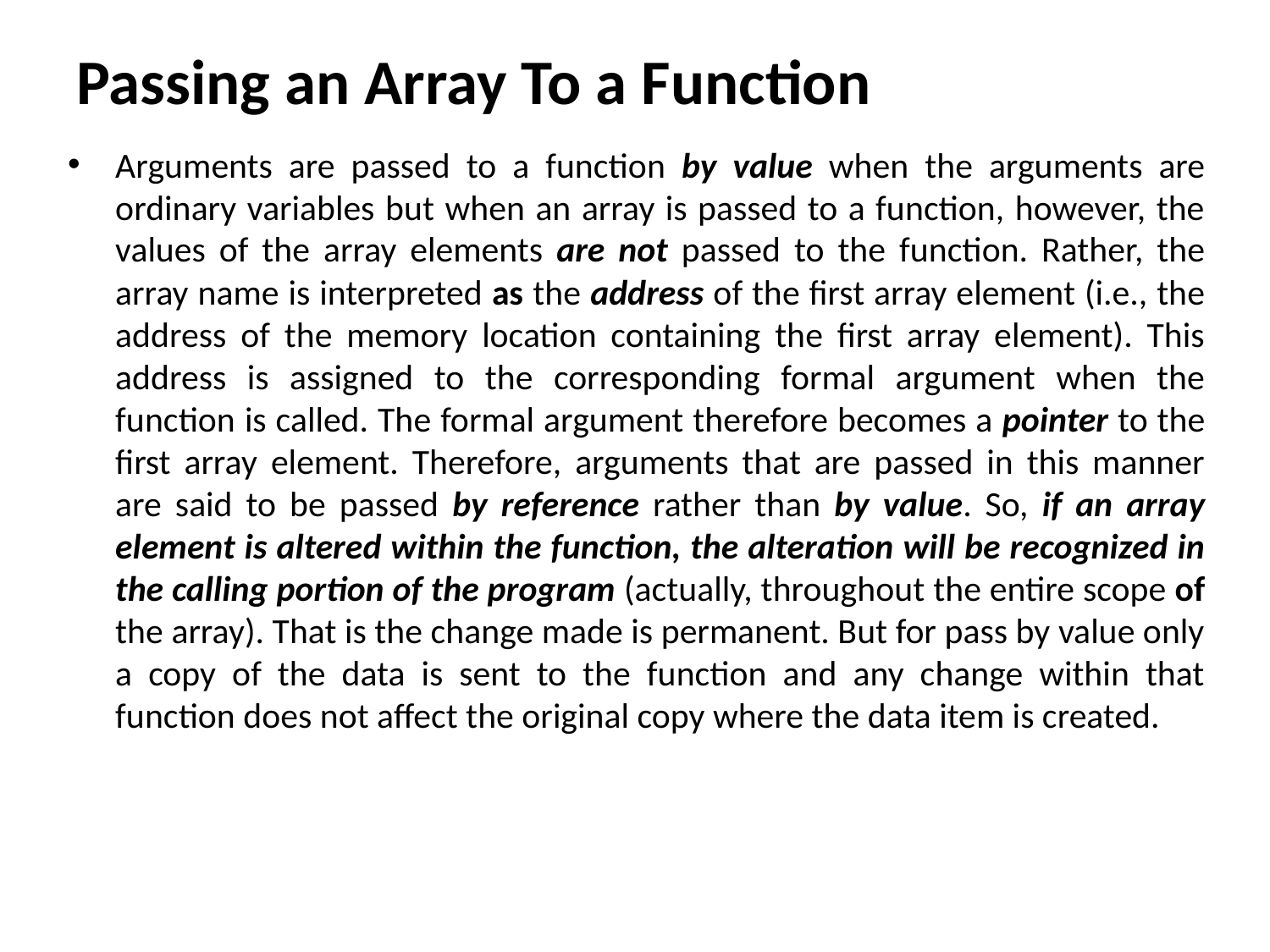

# Passing an Array To a Function
Arguments are passed to a function by value when the arguments are ordinary variables but when an array is passed to a function, however, the values of the array elements are not passed to the function. Rather, the array name is interpreted as the address of the first array element (i.e., the address of the memory location containing the first array element). This address is assigned to the corresponding formal argument when the function is called. The formal argument therefore becomes a pointer to the first array element. Therefore, arguments that are passed in this manner are said to be passed by reference rather than by value. So, if an array element is altered within the function, the alteration will be recognized in the calling portion of the program (actually, throughout the entire scope of the array). That is the change made is permanent. But for pass by value only a copy of the data is sent to the function and any change within that function does not affect the original copy where the data item is created.